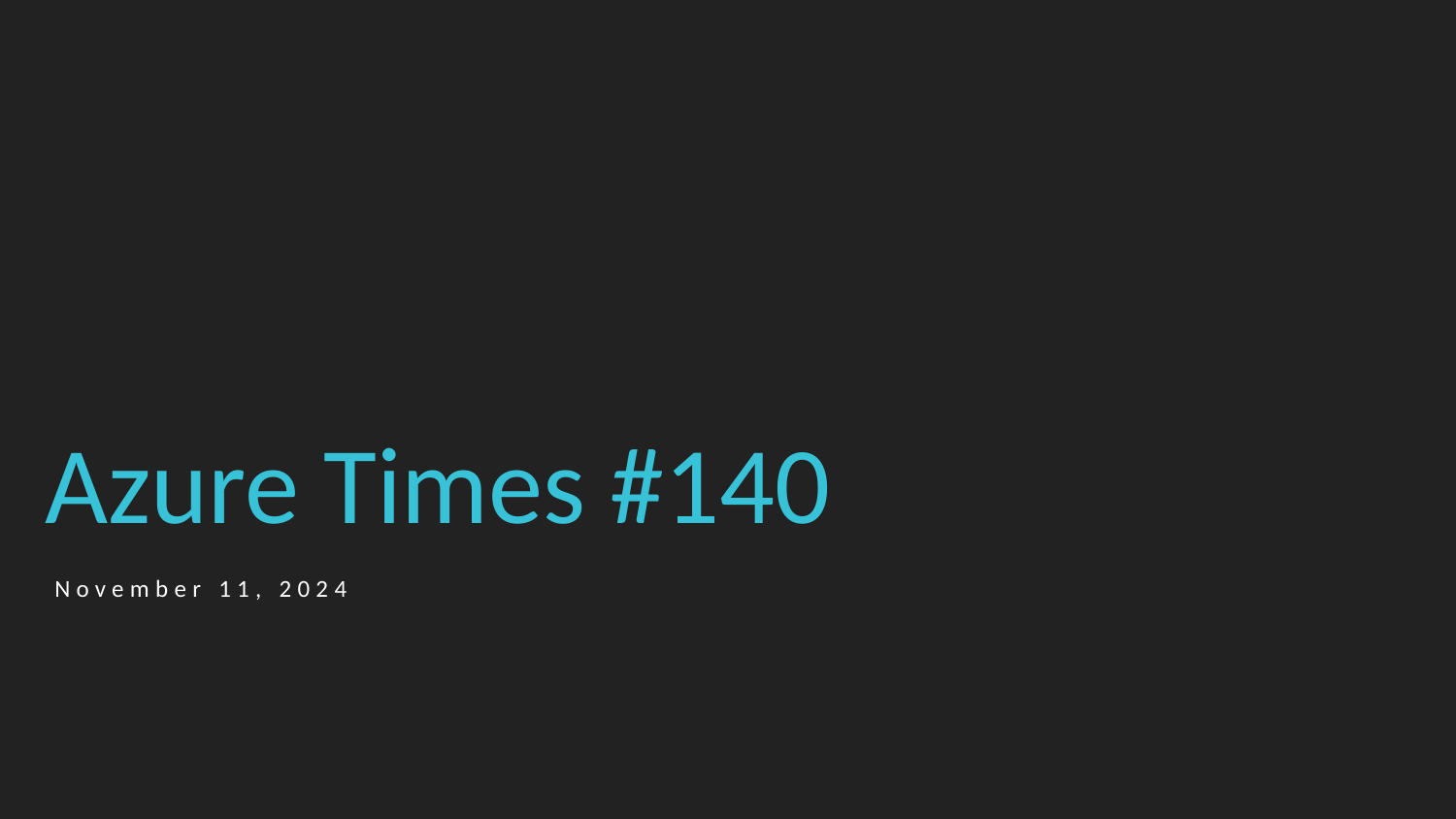

# Azure Times #140
November 11, 2024